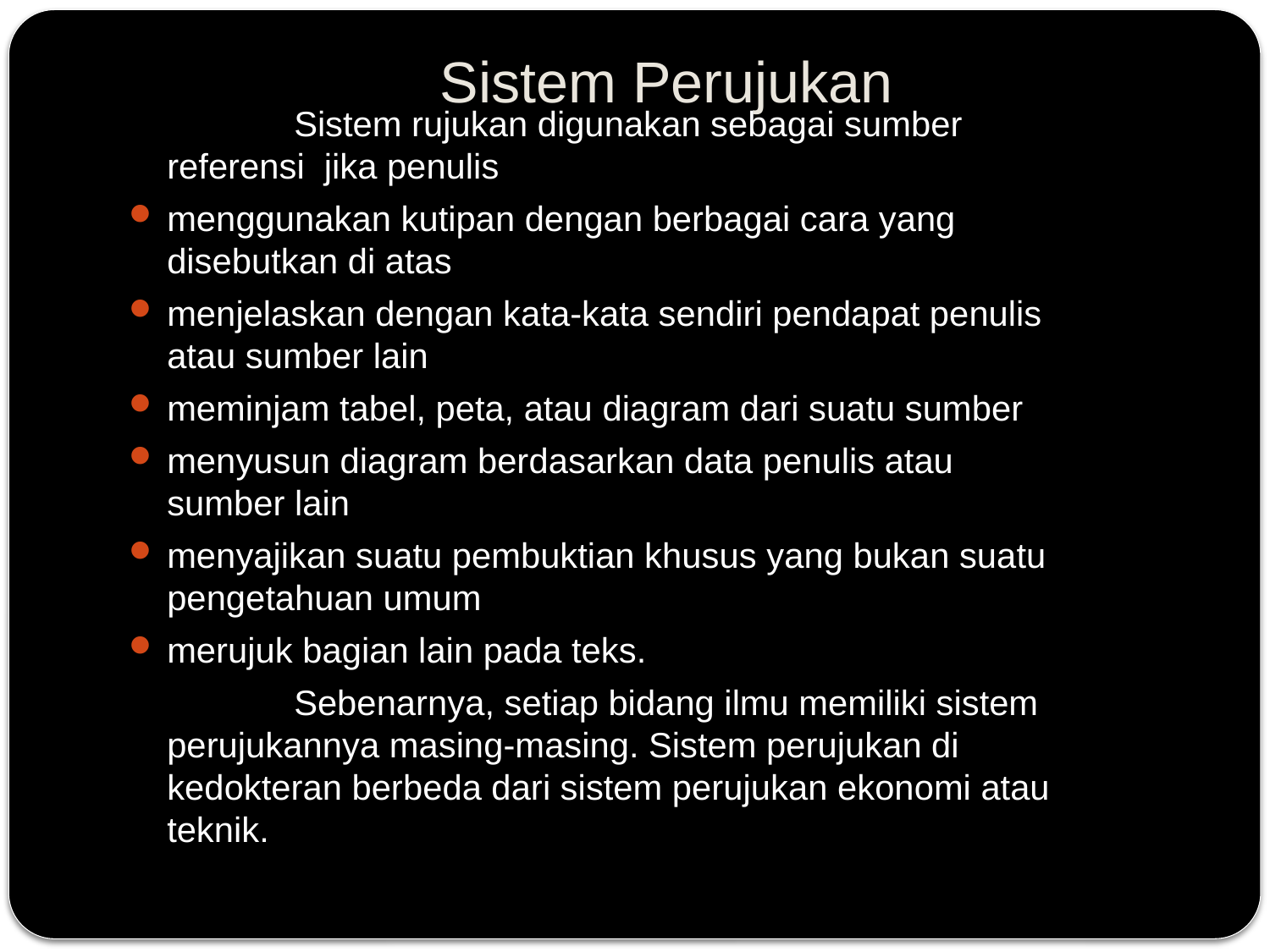

# Sistem Perujukan
		Sistem rujukan digunakan sebagai sumber referensi  jika penulis
menggunakan kutipan dengan berbagai cara yang disebutkan di atas
menjelaskan dengan kata-kata sendiri pendapat penulis atau sumber lain
meminjam tabel, peta, atau diagram dari suatu sumber
menyusun diagram berdasarkan data penulis atau sumber lain
menyajikan suatu pembuktian khusus yang bukan suatu pengetahuan umum
merujuk bagian lain pada teks.
		Sebenarnya, setiap bidang ilmu memiliki sistem perujukannya masing-masing. Sistem perujukan di kedokteran berbeda dari sistem perujukan ekonomi atau teknik.